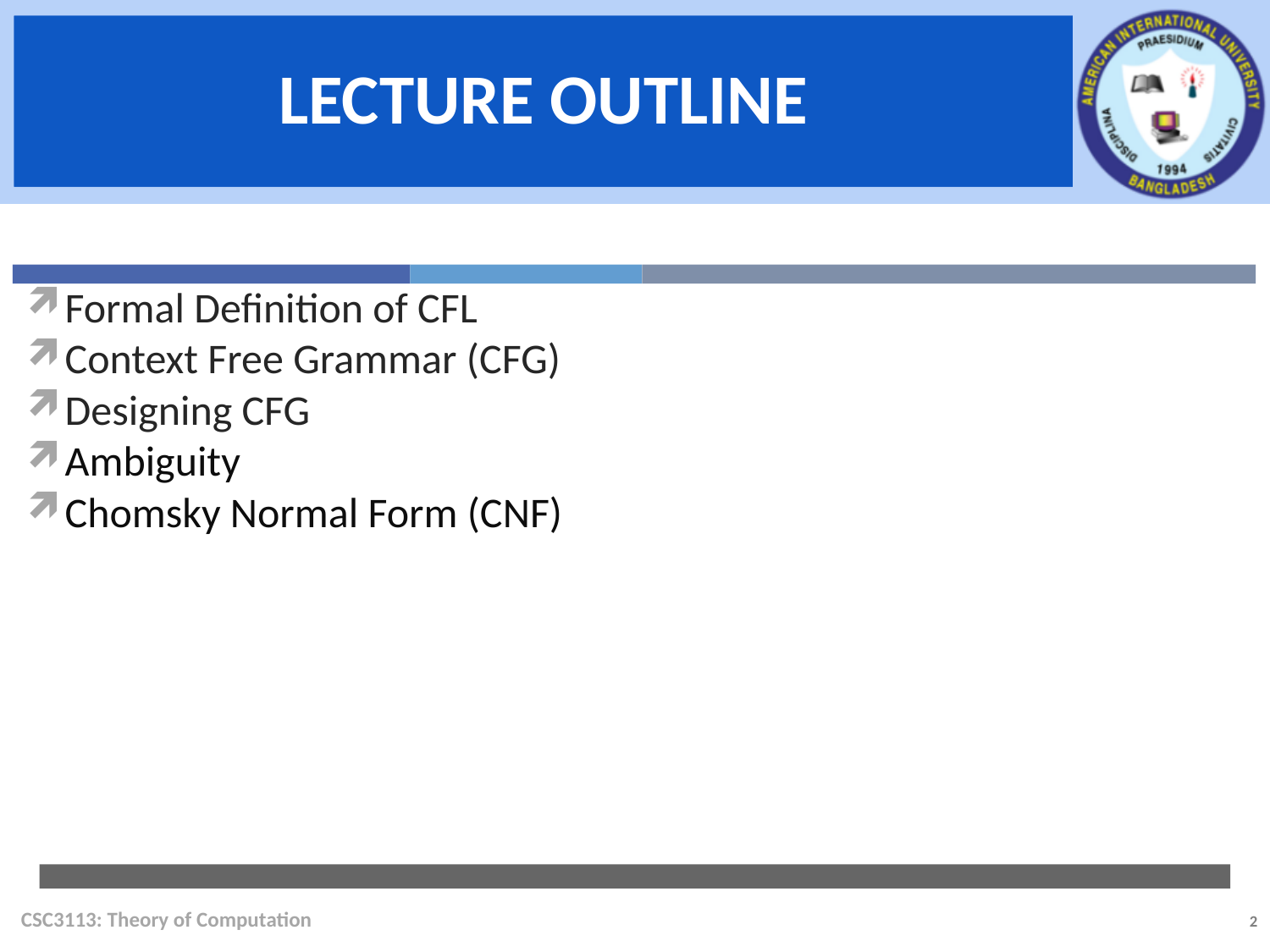

Formal Definition of CFL
Context Free Grammar (CFG)
Designing CFG
Ambiguity
Chomsky Normal Form (CNF)

CSC3113: Theory of Computation